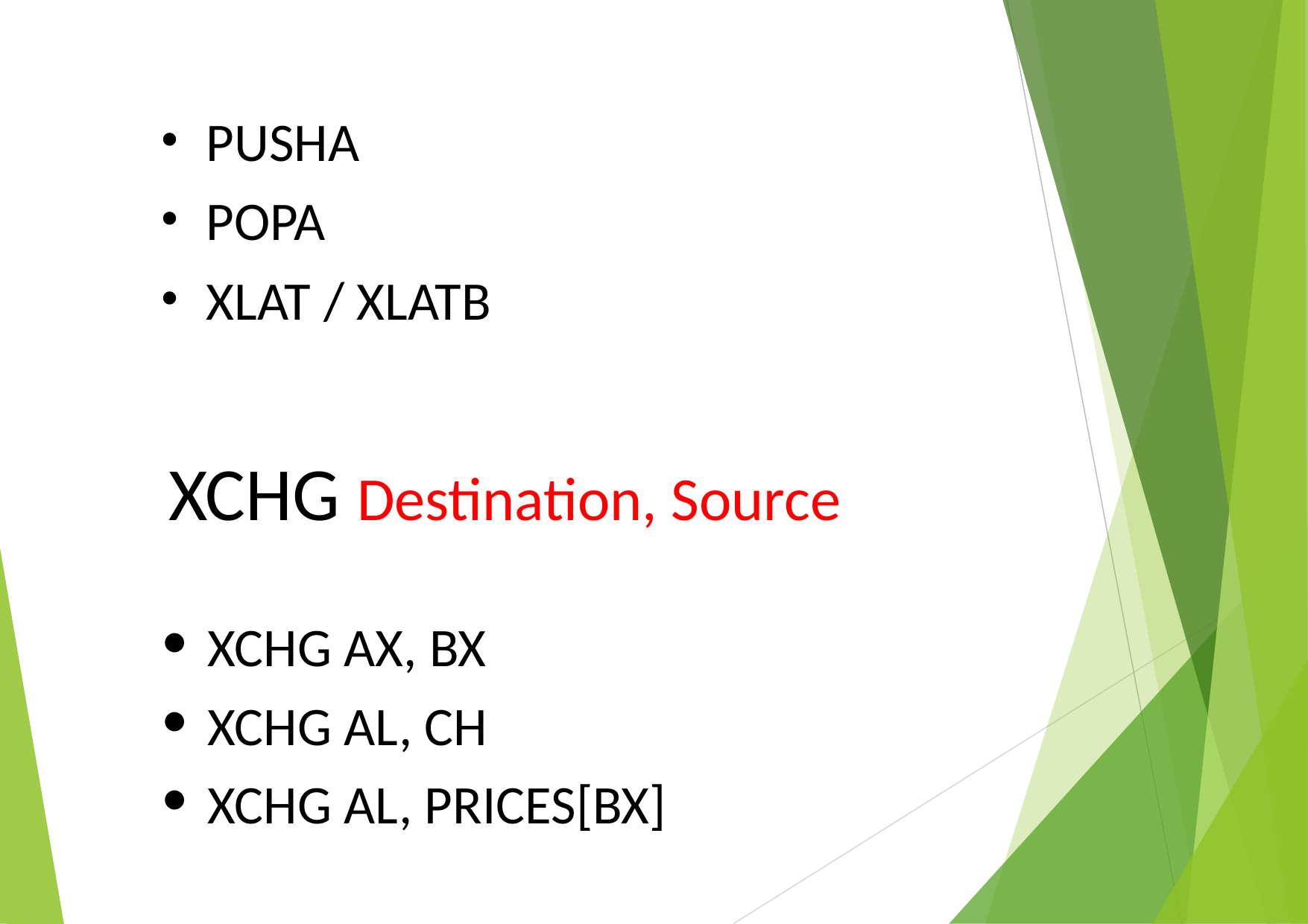

PUSHA
POPA
XLAT / XLATB

XCHG Destination, Source
XCHG AX, BX
XCHG AL, CH
XCHG AL, PRICES[BX]